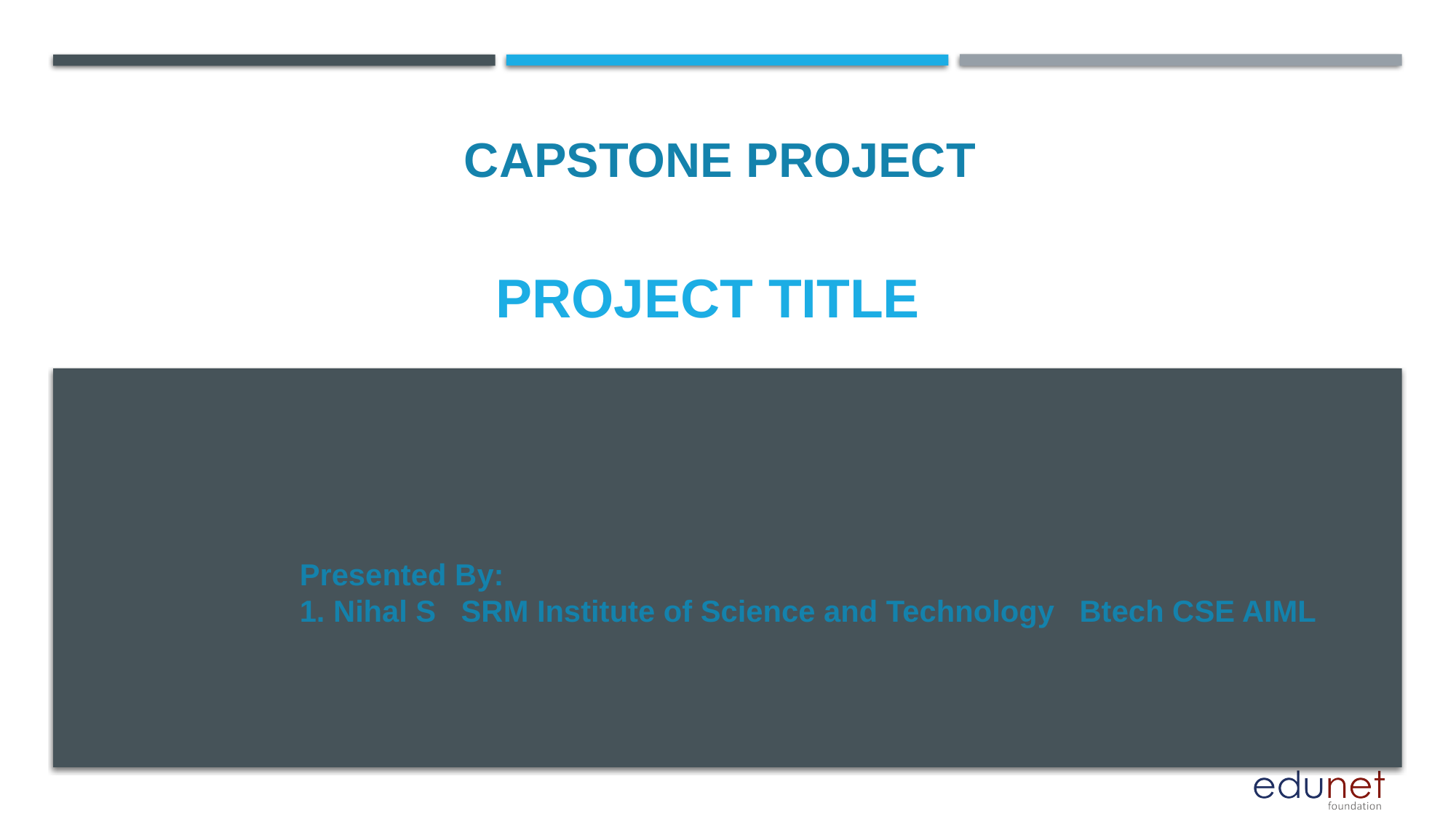

CAPSTONE PROJECT
# PROJECT TITLE
Presented By:
1. Nihal S   SRM Institute of Science and Technology   Btech CSE AIML